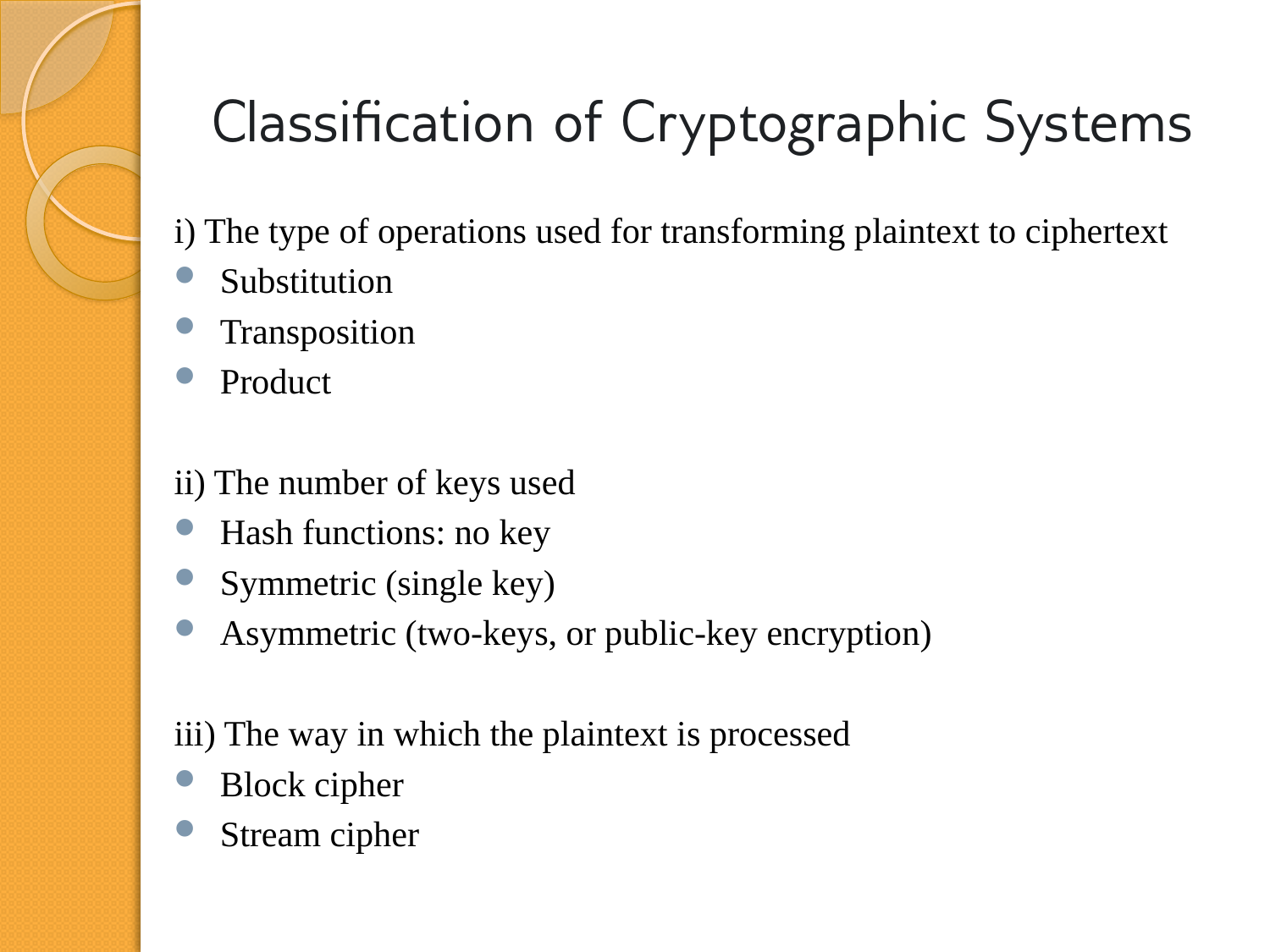

# Classification of Cryptographic Systems
i) The type of operations used for transforming plaintext to ciphertext
Substitution
Transposition
Product

ii) The number of keys used
Hash functions: no key
Symmetric (single key)
Asymmetric (two-keys, or public-key encryption)

iii) The way in which the plaintext is processed
Block cipher
Stream cipher